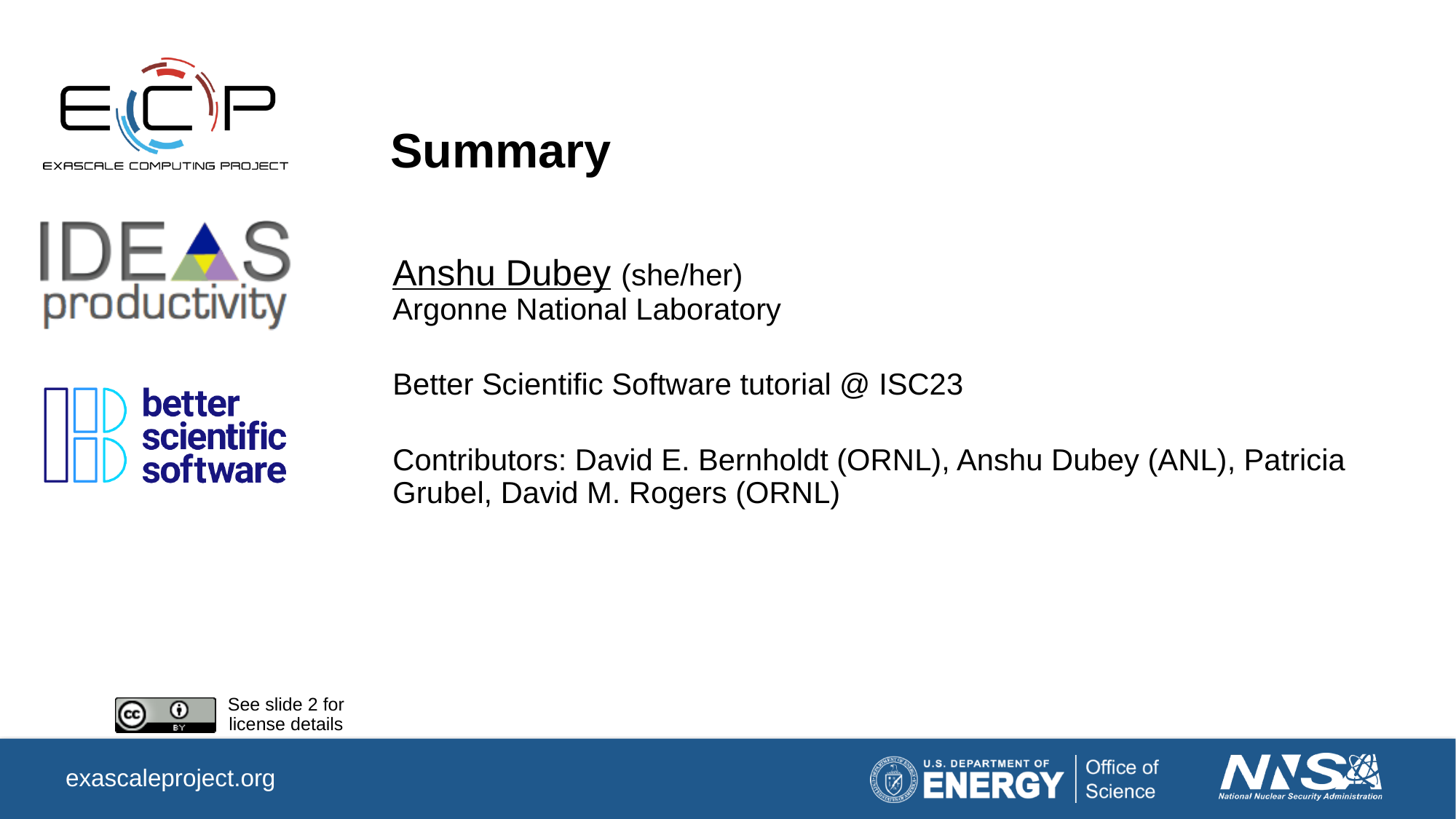

# Summary
Anshu Dubey (she/her)
Argonne National Laboratory
Better Scientific Software tutorial @ ISC23
Contributors: David E. Bernholdt (ORNL), Anshu Dubey (ANL), Patricia Grubel, David M. Rogers (ORNL)